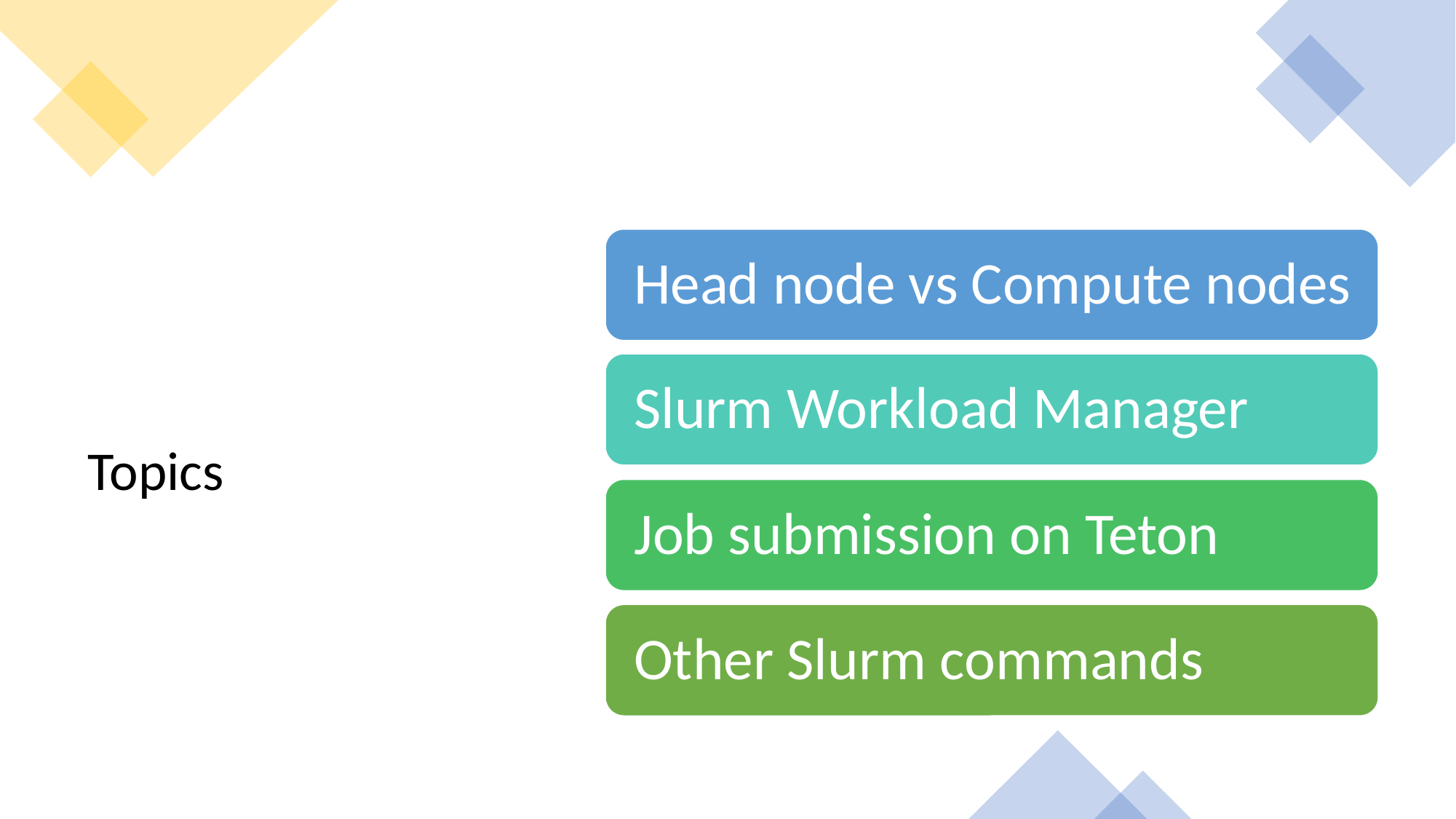

# Topics
Head node vs Compute nodes
Slurm Workload Manager
Job submission on Teton
Other Slurm commands